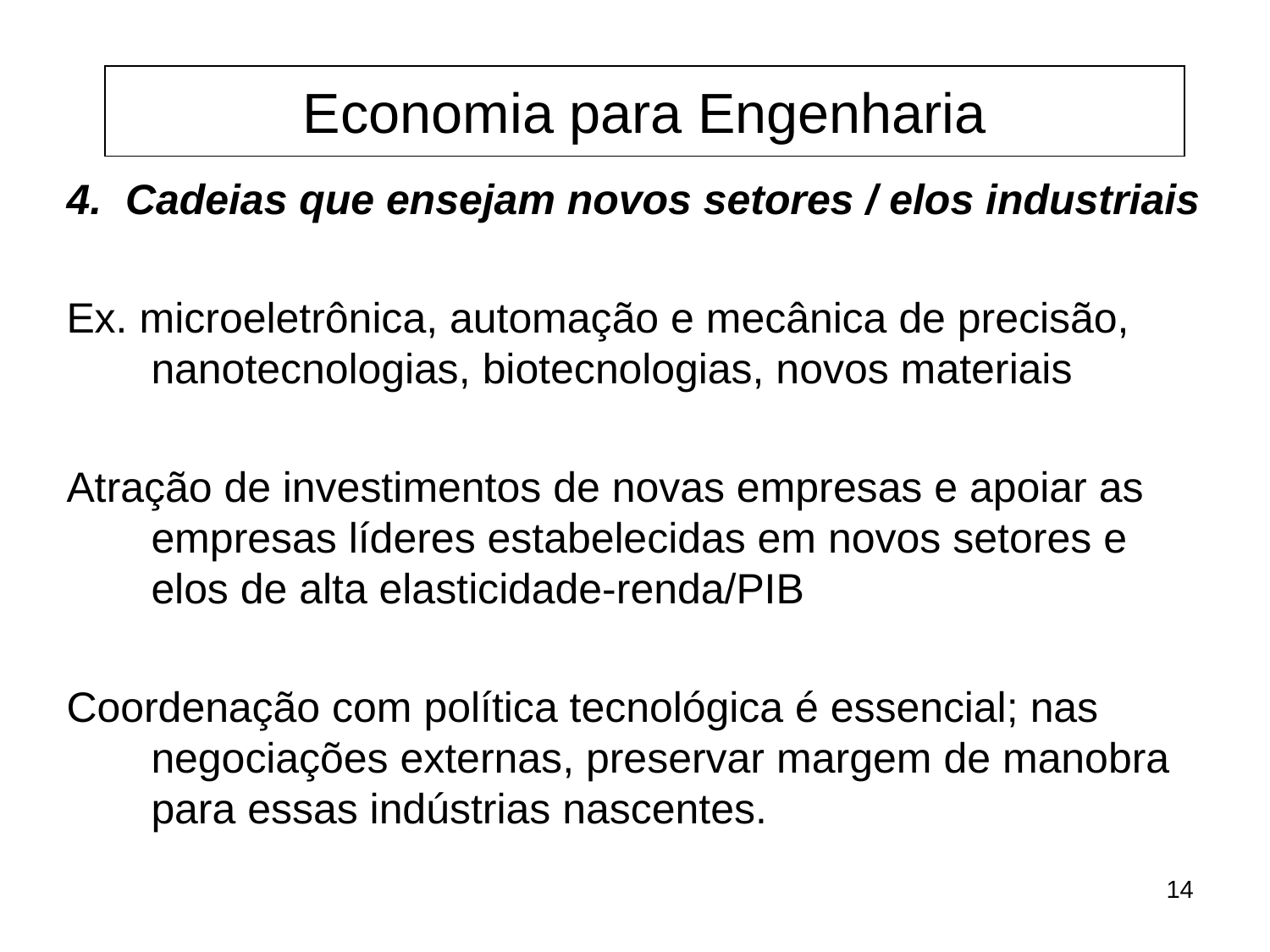

Economia para Engenharia
4.  Cadeias que ensejam novos setores / elos industriais

Ex. microeletrônica, automação e mecânica de precisão, nanotecnologias, biotecnologias, novos materiais

Atração de investimentos de novas empresas e apoiar as empresas líderes estabelecidas em novos setores e elos de alta elasticidade-renda/PIB

Coordenação com política tecnológica é essencial; nas negociações externas, preservar margem de manobra para essas indústrias nascentes.

14